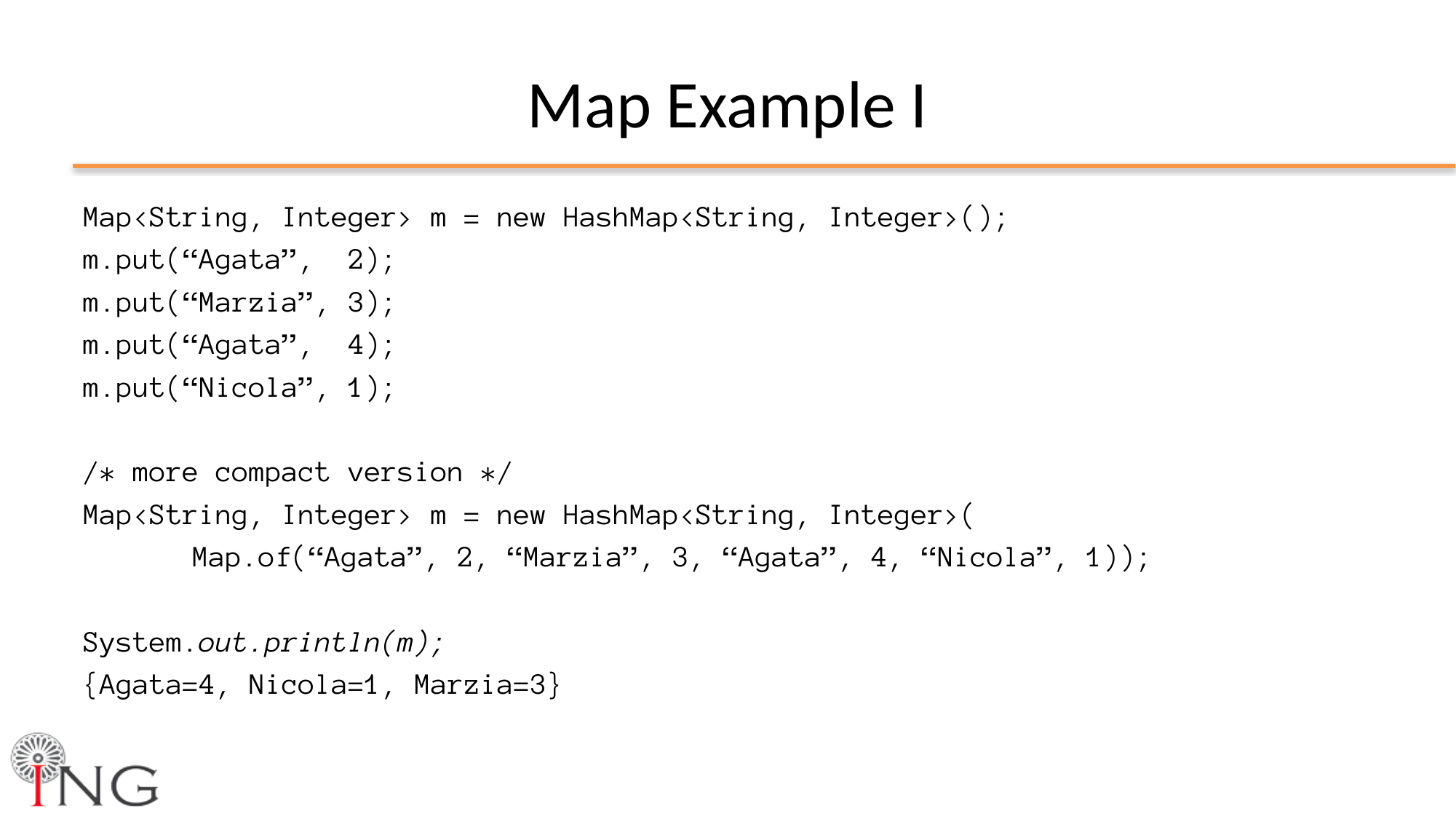

# Map Example I
Map<String, Integer> m = new HashMap<String, Integer>();
m.put(“Agata”,  2);
m.put(“Marzia”, 3);
m.put(“Agata”,  4);
m.put(“Nicola”, 1);

/* more compact version */
Map<String, Integer> m = new HashMap<String, Integer>(
	Map.of(“Agata”, 2, “Marzia”, 3, “Agata”, 4, “Nicola”, 1));

System.out.println(m);
{Agata=4, Nicola=1, Marzia=3}